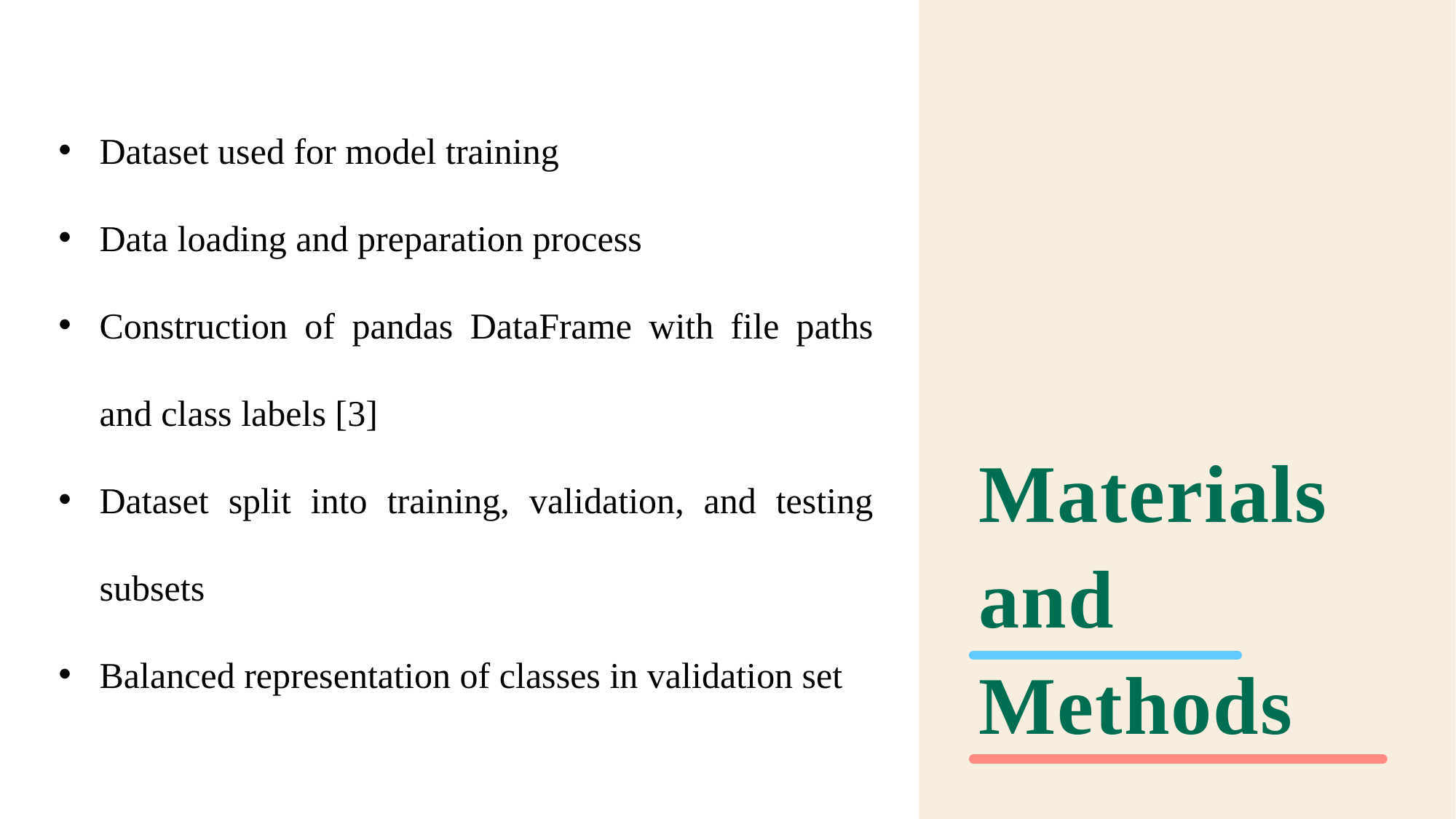

Dataset used for model training
Data loading and preparation process
Construction of pandas DataFrame with file paths and class labels [3]
Dataset split into training, validation, and testing subsets
Balanced representation of classes in validation set

# Materials and Methods